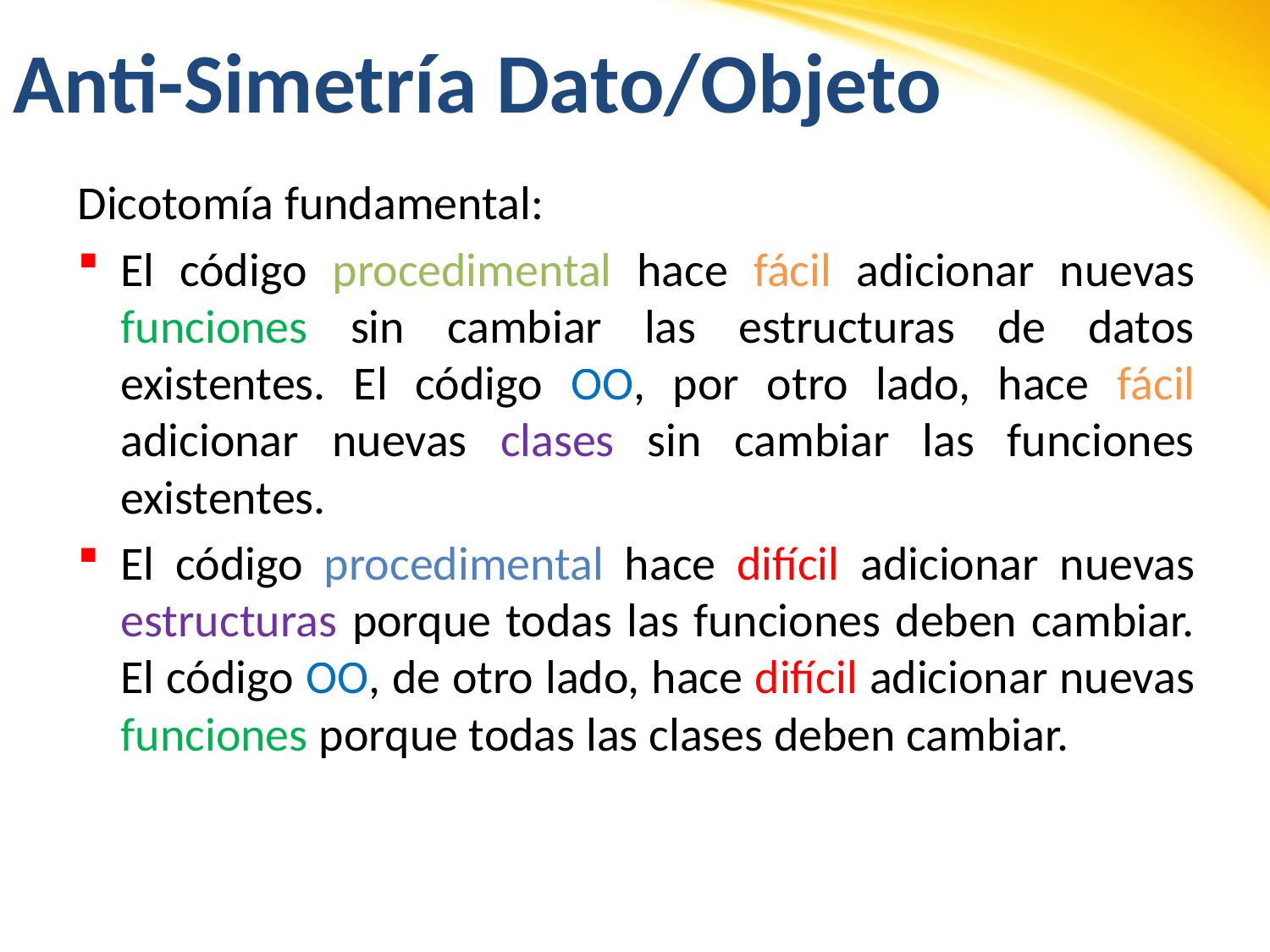

# Anti-Simetría Dato/Objeto
Dicotomía fundamental:
El código procedimental hace fácil adicionar nuevas funciones sin cambiar las estructuras de datos existentes. El código OO, por otro lado, hace fácil adicionar nuevas clases sin cambiar las funciones existentes.
El código procedimental hace difícil adicionar nuevas estructuras porque todas las funciones deben cambiar. El código OO, de otro lado, hace difícil adicionar nuevas funciones porque todas las clases deben cambiar.